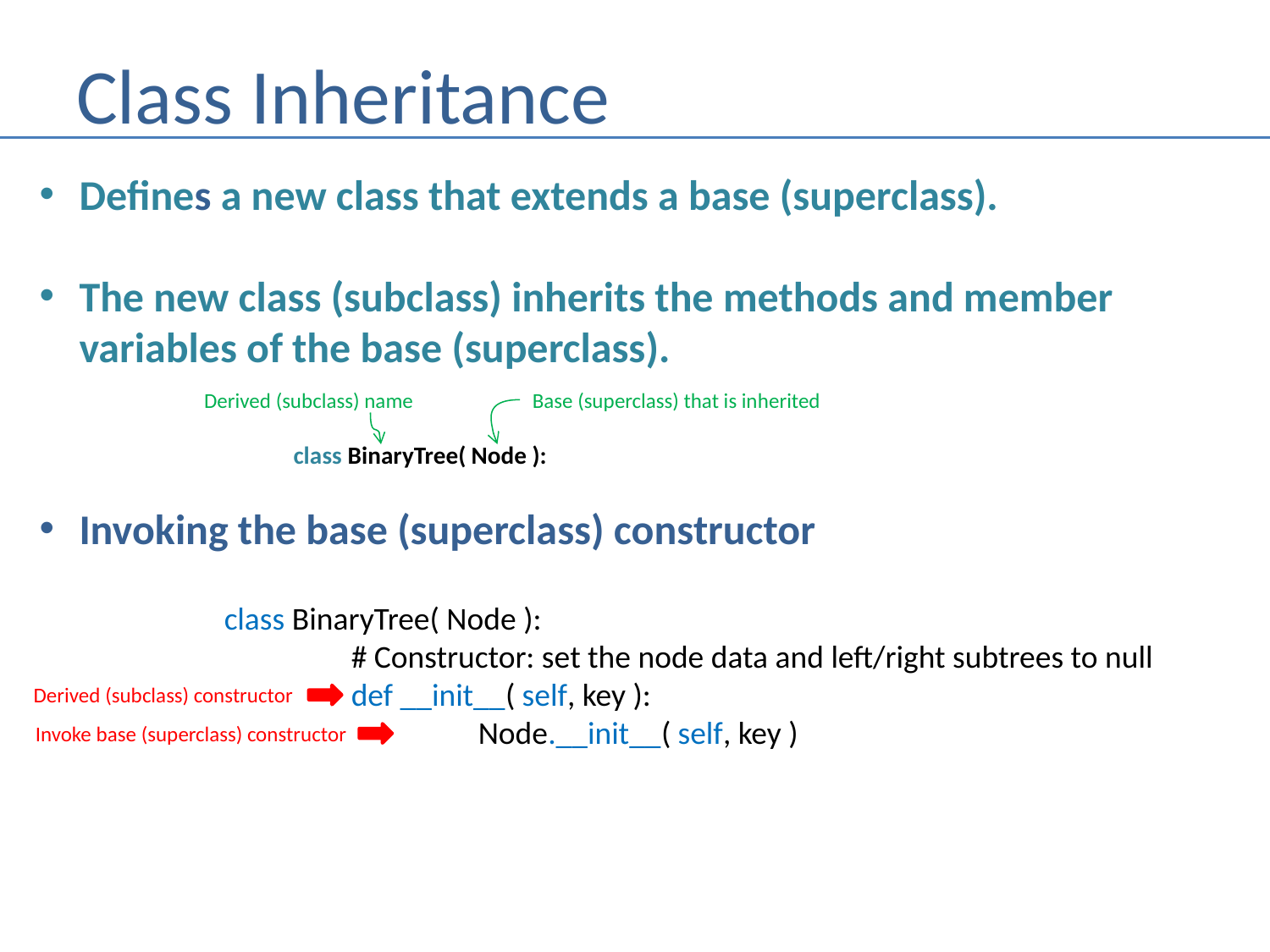

# Class Inheritance
Defines a new class that extends a base (superclass).

The new class (subclass) inherits the methods and member
variables of the base (superclass).

		class BinaryTree( Node ):

Invoking the base (superclass) constructor
Base (superclass) that is inherited
Derived (subclass) name
class BinaryTree( Node ):
	# Constructor: set the node data and left/right subtrees to null
	def __init__( self, key ):
		Node.__init__( self, key )
Derived (subclass) constructor

Invoke base (superclass) constructor